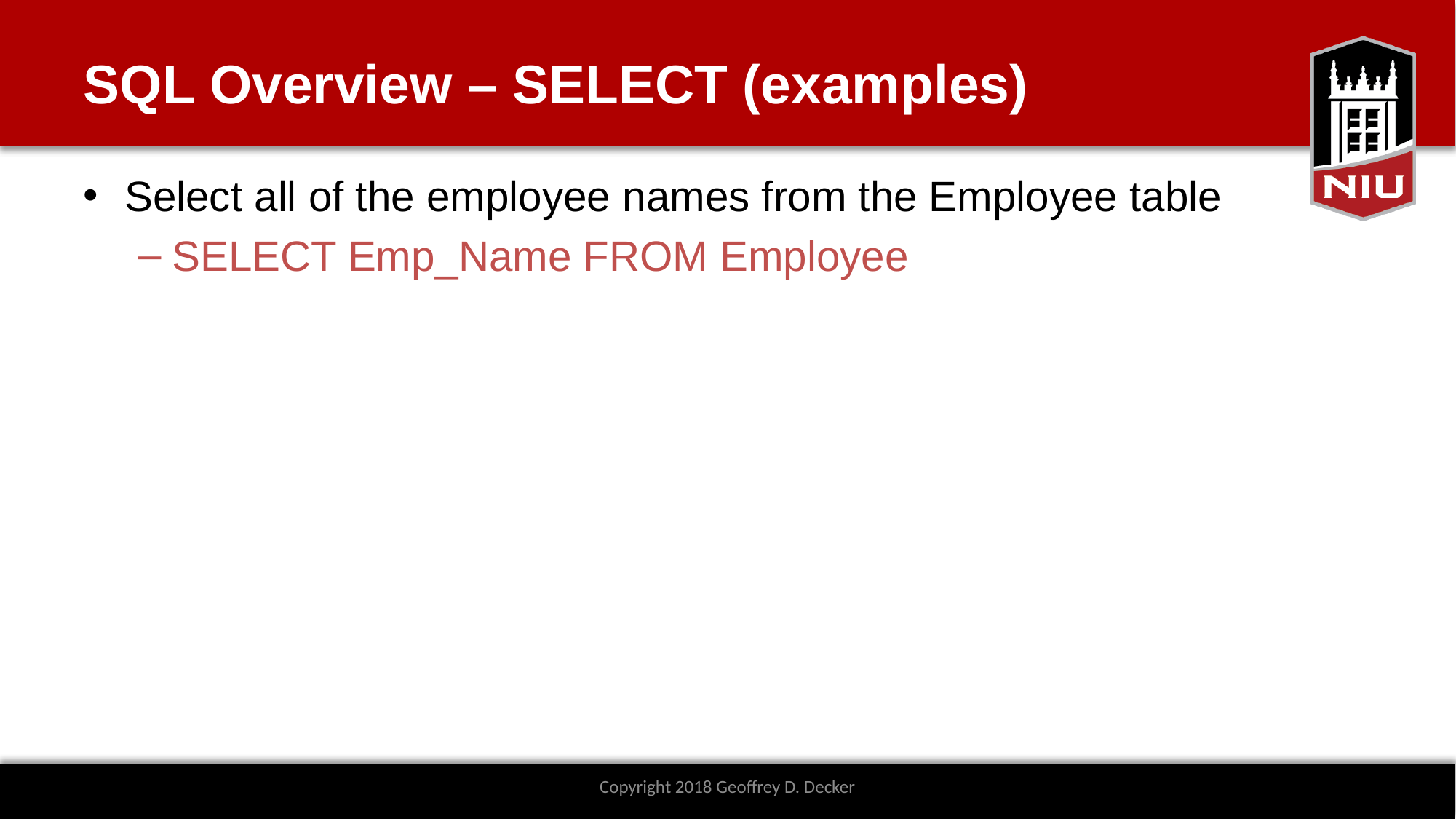

# SQL Overview – SELECT (examples)
Select all of the employee names from the Employee table
SELECT Emp_Name FROM Employee

Copyright 2018 Geoffrey D. Decker